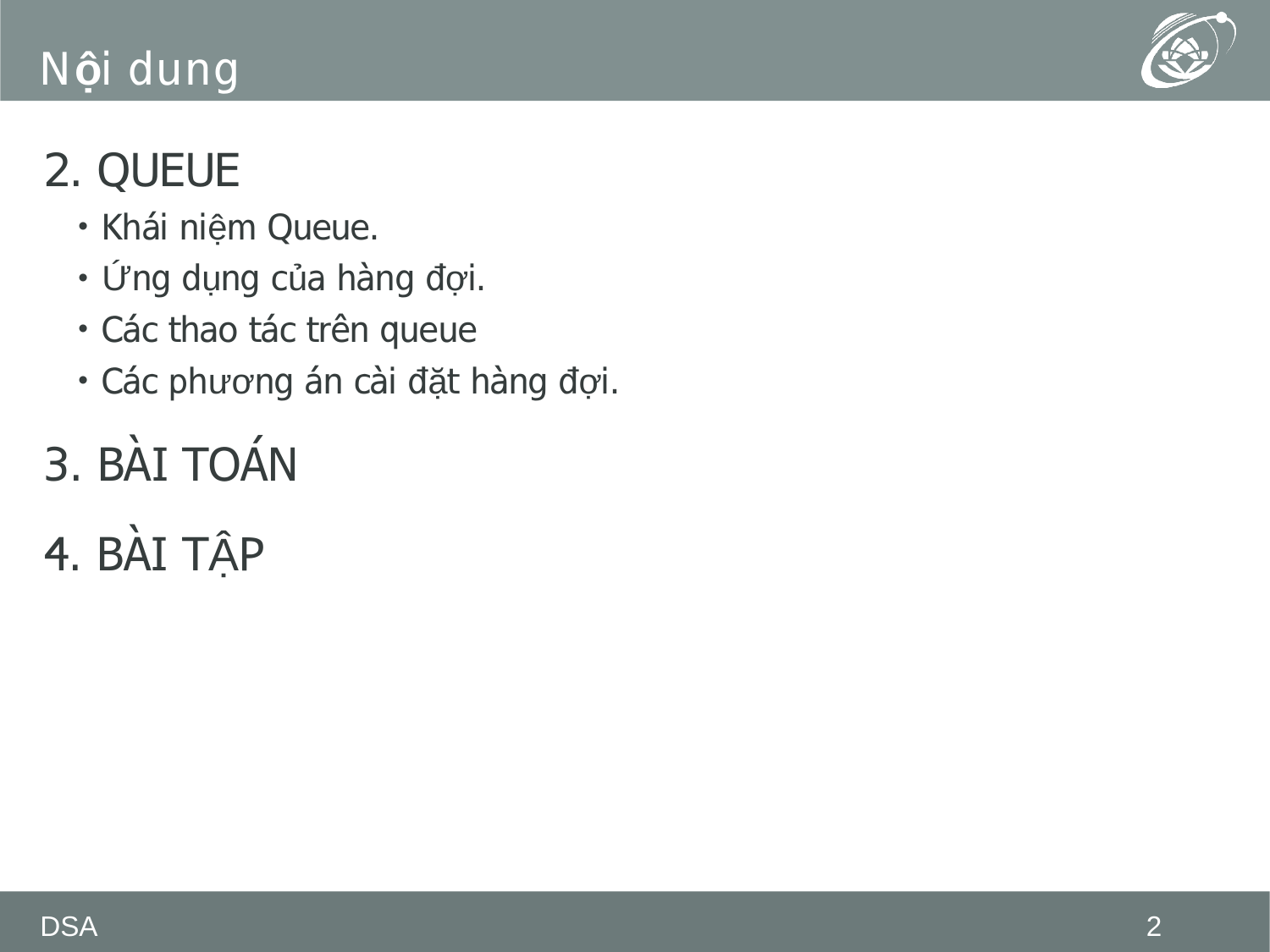

# Nội dung
2. QUEUE
Khái niệm Queue.
Ứng dụng của hàng đợi.
Các thao tác trên queue
Các phương án cài đặt hàng đợi.
3. BÀI TOÁN
4. BÀI TẬP
DSA
2